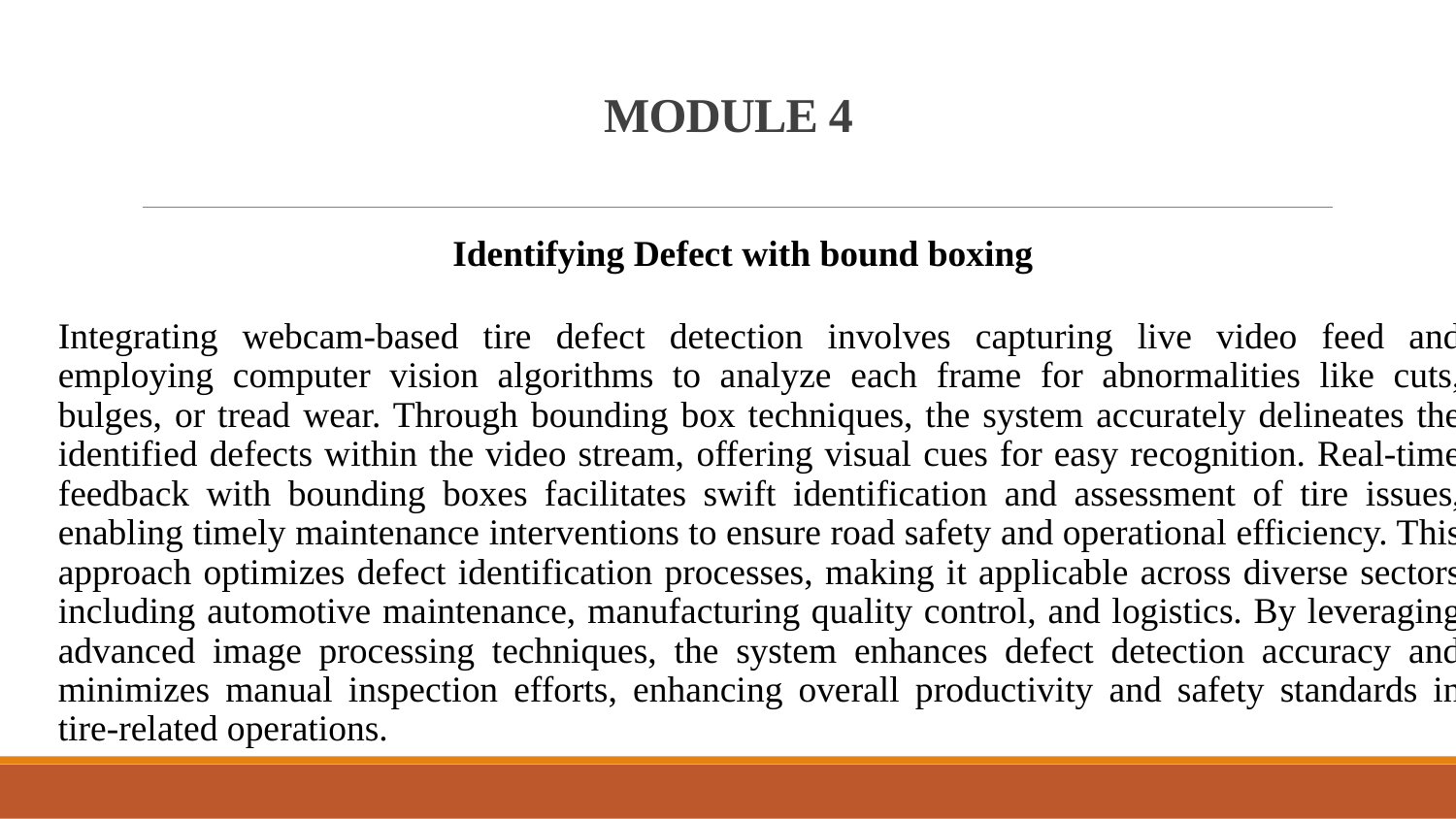

MODULE 4
Identifying Defect with bound boxing
Integrating webcam-based tire defect detection involves capturing live video feed and employing computer vision algorithms to analyze each frame for abnormalities like cuts, bulges, or tread wear. Through bounding box techniques, the system accurately delineates the identified defects within the video stream, offering visual cues for easy recognition. Real-time feedback with bounding boxes facilitates swift identification and assessment of tire issues, enabling timely maintenance interventions to ensure road safety and operational efficiency. This approach optimizes defect identification processes, making it applicable across diverse sectors including automotive maintenance, manufacturing quality control, and logistics. By leveraging advanced image processing techniques, the system enhances defect detection accuracy and minimizes manual inspection efforts, enhancing overall productivity and safety standards in tire-related operations.